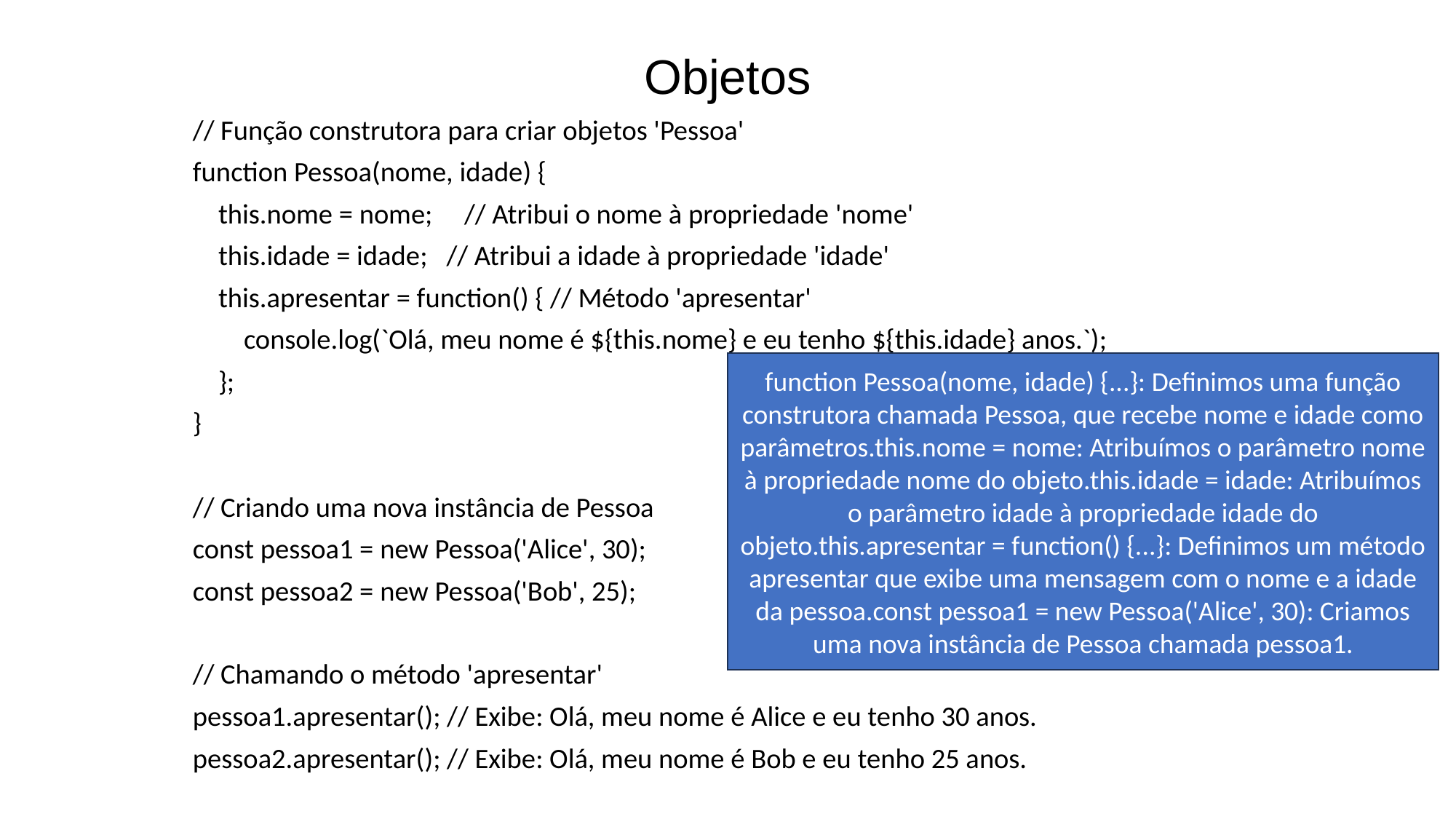

# Objetos
// Função construtora para criar objetos 'Pessoa'
function Pessoa(nome, idade) {
    this.nome = nome;     // Atribui o nome à propriedade 'nome'
    this.idade = idade;   // Atribui a idade à propriedade 'idade'
    this.apresentar = function() { // Método 'apresentar'
        console.log(`Olá, meu nome é ${this.nome} e eu tenho ${this.idade} anos.`);
    };
}

// Criando uma nova instância de Pessoa
const pessoa1 = new Pessoa('Alice', 30);
const pessoa2 = new Pessoa('Bob', 25);

// Chamando o método 'apresentar'
pessoa1.apresentar(); // Exibe: Olá, meu nome é Alice e eu tenho 30 anos.
pessoa2.apresentar(); // Exibe: Olá, meu nome é Bob e eu tenho 25 anos.

function Pessoa(nome, idade) {...}: Definimos uma função construtora chamada Pessoa, que recebe nome e idade como parâmetros.this.nome = nome: Atribuímos o parâmetro nome à propriedade nome do objeto.this.idade = idade: Atribuímos o parâmetro idade à propriedade idade do objeto.this.apresentar = function() {...}: Definimos um método apresentar que exibe uma mensagem com o nome e a idade da pessoa.const pessoa1 = new Pessoa('Alice', 30): Criamos uma nova instância de Pessoa chamada pessoa1.